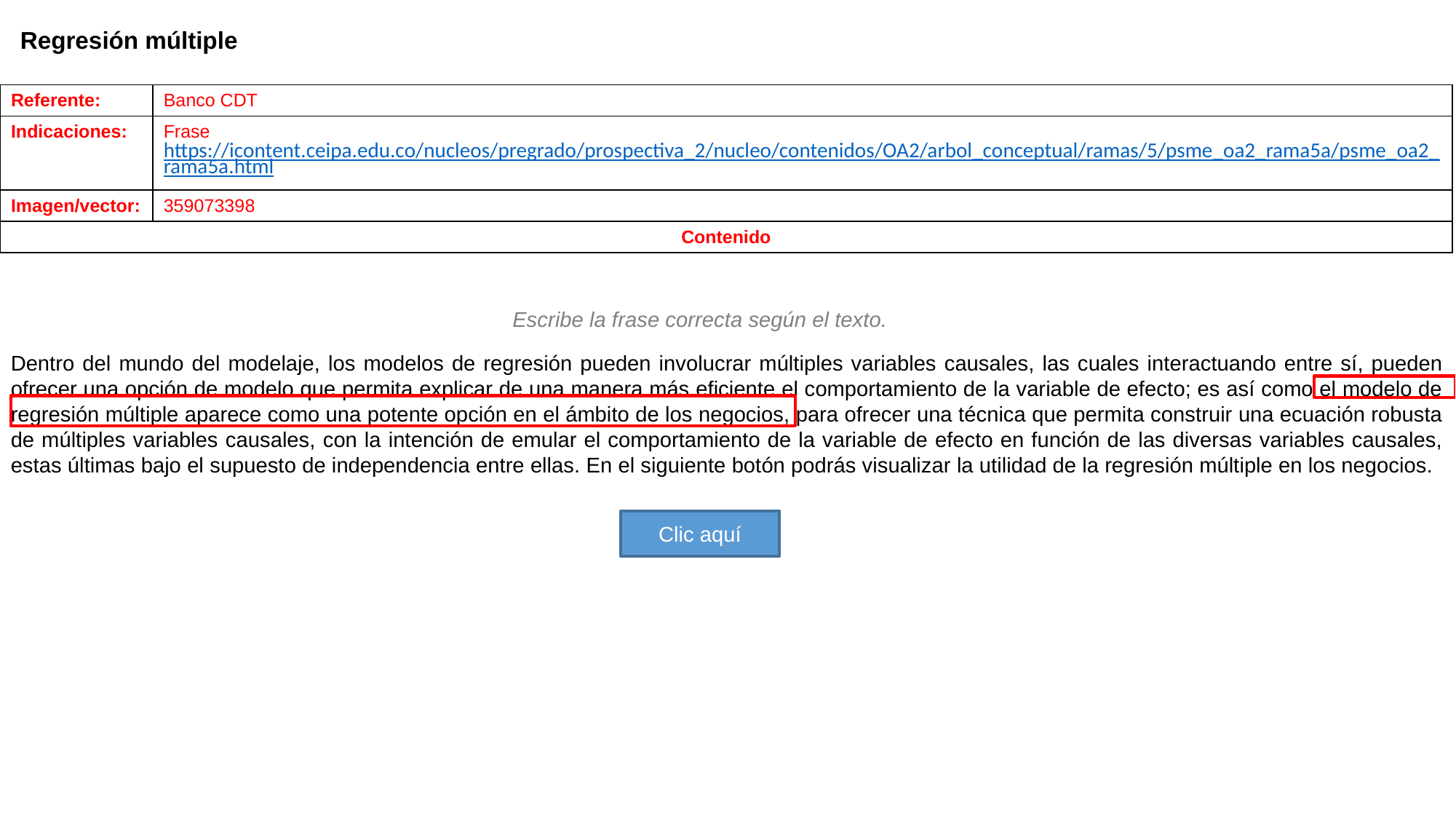

Regresión múltiple

| Referente: | Banco CDT |
| --- | --- |
| Indicaciones: | Frase https://icontent.ceipa.edu.co/nucleos/pregrado/prospectiva\_2/nucleo/contenidos/OA2/arbol\_conceptual/ramas/5/psme\_oa2\_rama5a/psme\_oa2\_rama5a.html |
| Imagen/vector: | 359073398 |
| Contenido |  |
|  |
| --- |
Escribe la frase correcta según el texto.
Dentro del mundo del modelaje, los modelos de regresión pueden involucrar múltiples variables causales, las cuales interactuando entre sí, pueden ofrecer una opción de modelo que permita explicar de una manera más eficiente el comportamiento de la variable de efecto; es así como el modelo de regresión múltiple aparece como una potente opción en el ámbito de los negocios, para ofrecer una técnica que permita construir una ecuación robusta de múltiples variables causales, con la intención de emular el comportamiento de la variable de efecto en función de las diversas variables causales, estas últimas bajo el supuesto de independencia entre ellas. En el siguiente botón podrás visualizar la utilidad de la regresión múltiple en los negocios.

Clic aquí